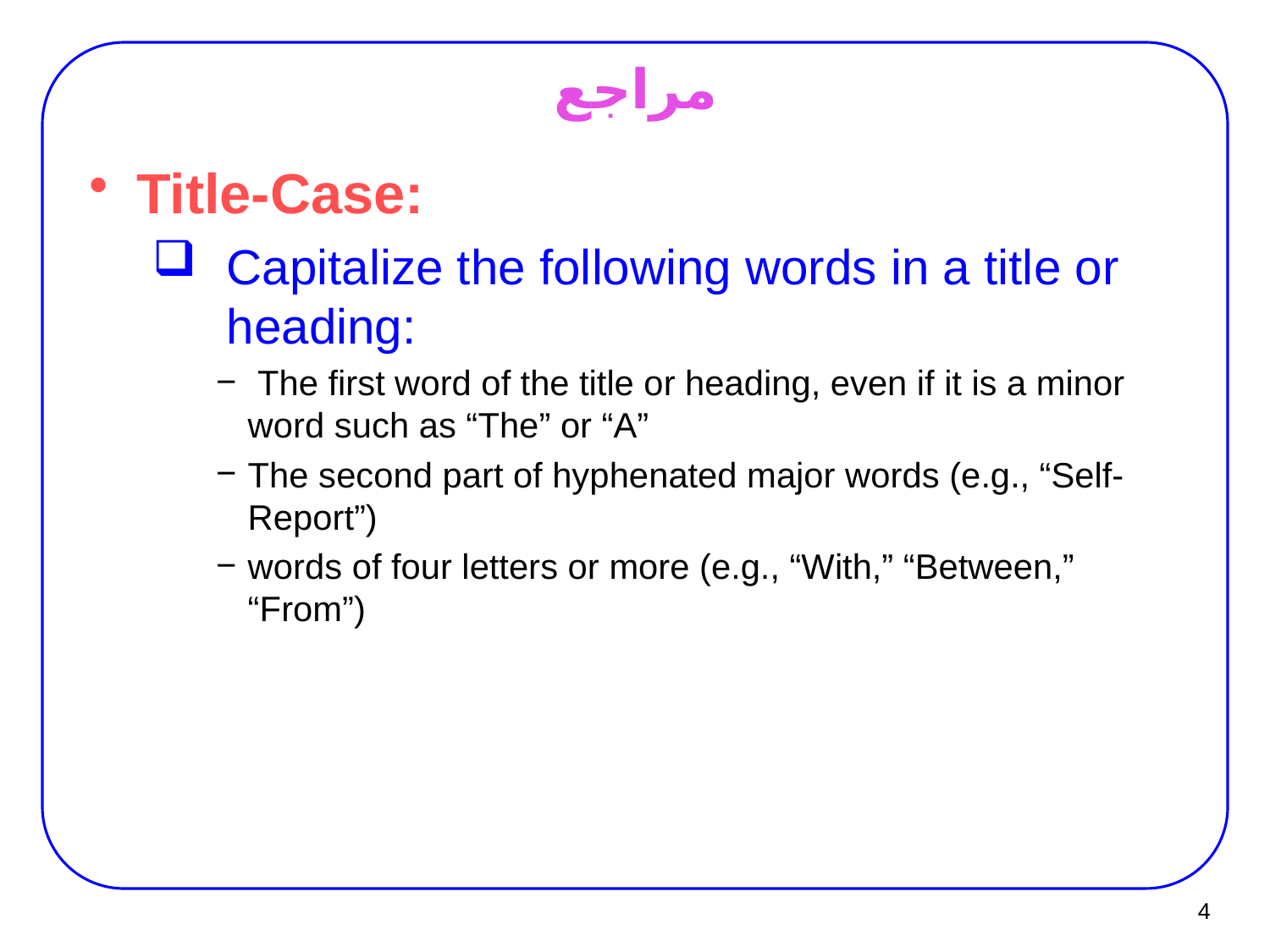

# مراجع
Title-Case:
Capitalize the following words in a title or heading:
 The first word of the title or heading, even if it is a minor word such as “The” or “A”
The second part of hyphenated major words (e.g., “Self-Report”)
words of four letters or more (e.g., “With,” “Between,” “From”)
4